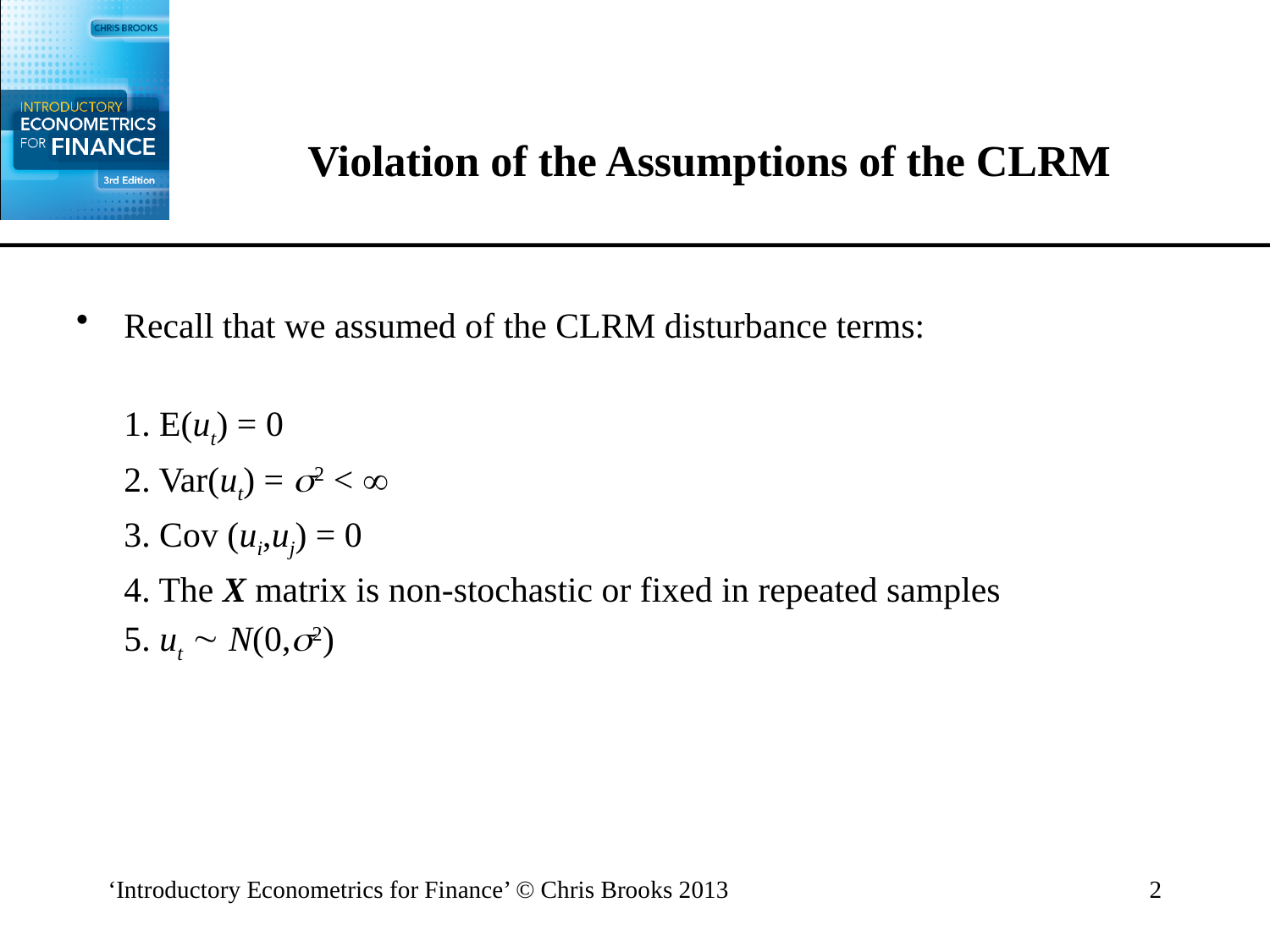

# Violation of the Assumptions of the CLRM
Recall that we assumed of the CLRM disturbance terms:

	1. E(ut) = 0
	2. Var(ut) = σ2 < ∞
	3. Cov (ui,uj) = 0
	4. The X matrix is non-stochastic or fixed in repeated samples
	5. ut ∼ N(0,σ2)

‘Introductory Econometrics for Finance’ © Chris Brooks 2013
2